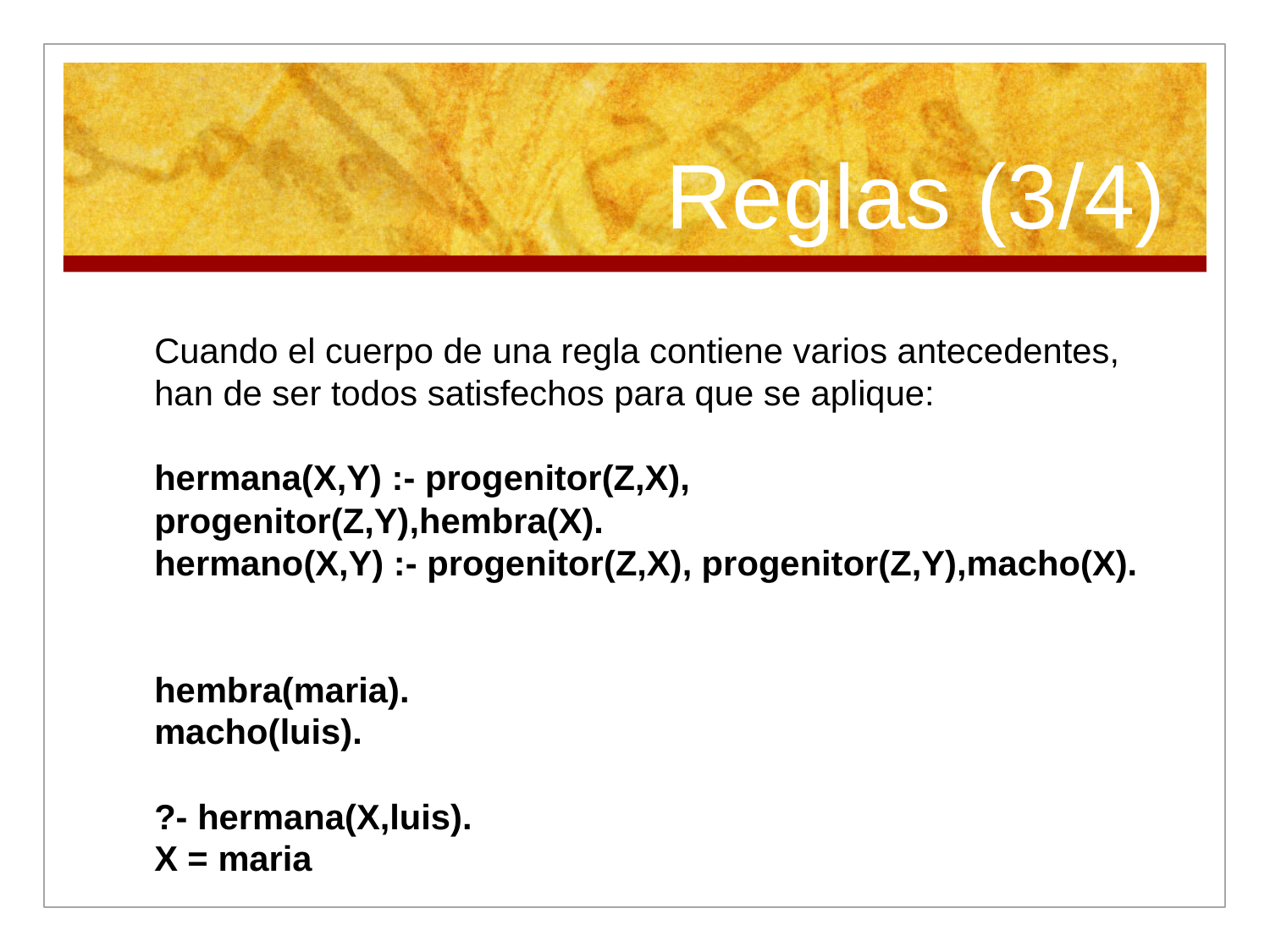

# Reglas (3/4)
Cuando el cuerpo de una regla contiene varios antecedentes, han de ser todos satisfechos para que se aplique:

hermana(X,Y) :- progenitor(Z,X), progenitor(Z,Y),hembra(X).
hermano(X,Y) :- progenitor(Z,X), progenitor(Z,Y),macho(X).

hembra(maria).
macho(luis).

?- hermana(X,luis).
X = maria